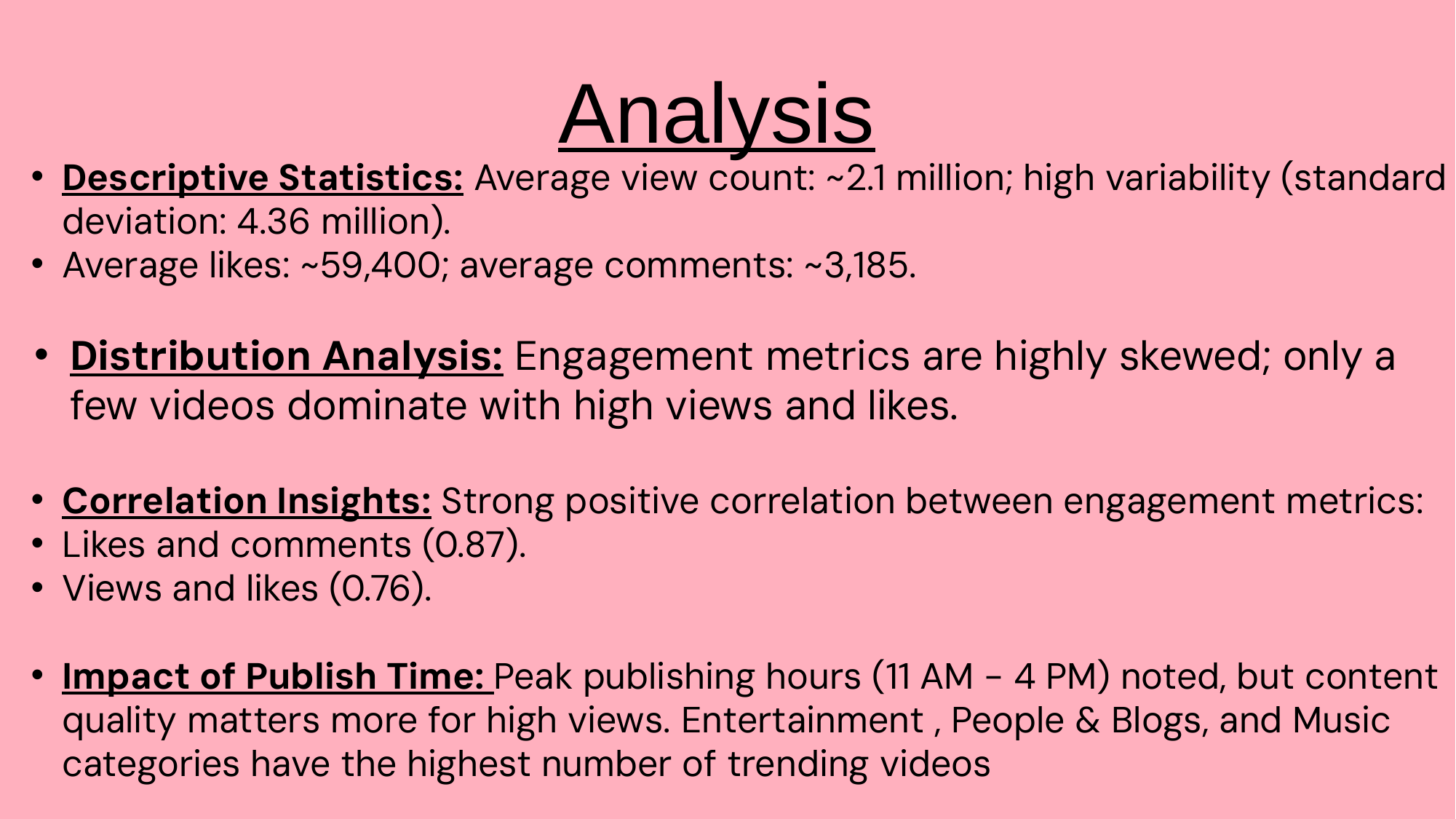

Analysis
Descriptive Statistics: Average view count: ~2.1 million; high variability (standard deviation: 4.36 million).
Average likes: ~59,400; average comments: ~3,185.

Distribution Analysis: Engagement metrics are highly skewed; only a few videos dominate with high views and likes.

Correlation Insights: Strong positive correlation between engagement metrics:
Likes and comments (0.87).
Views and likes (0.76).

Impact of Publish Time: Peak publishing hours (11 AM - 4 PM) noted, but content quality matters more for high views. Entertainment , People & Blogs, and Music categories have the highest number of trending videos